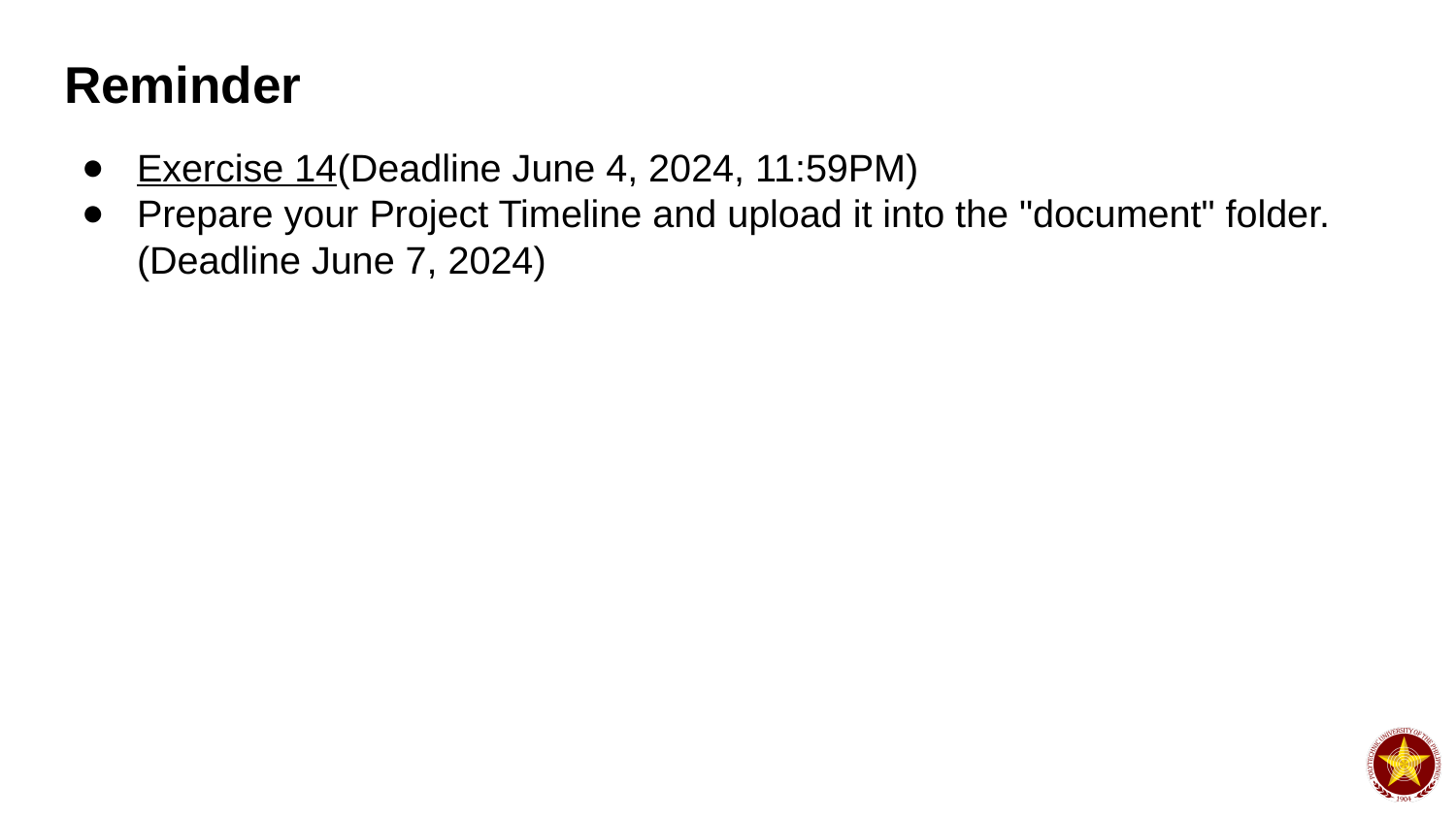

# Reminder
Exercise 14(Deadline June 4, 2024, 11:59PM)
Prepare your Project Timeline and upload it into the "document" folder.(Deadline June 7, 2024)